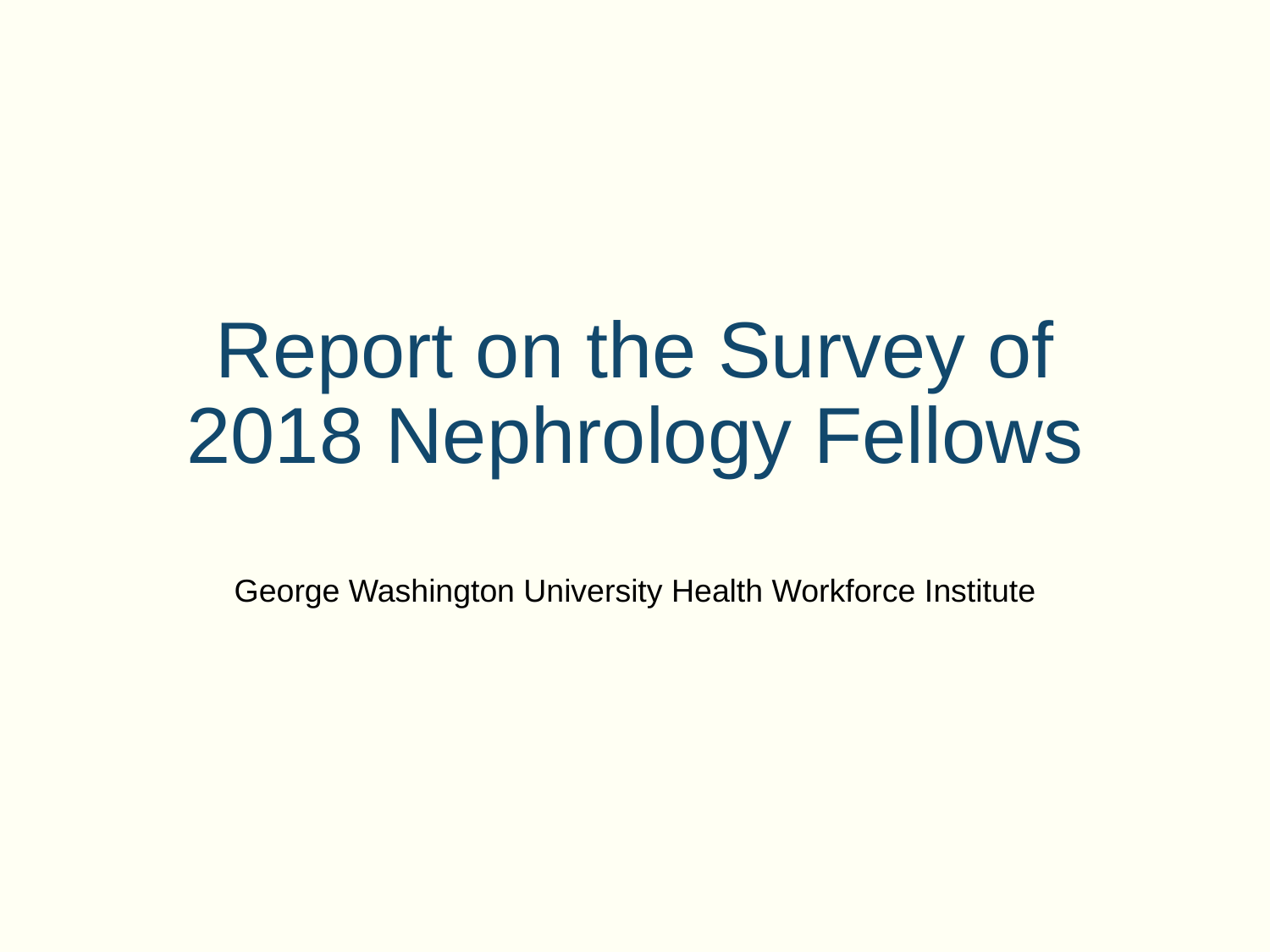

# Report on the Survey of 2018 Nephrology Fellows
George Washington University Health Workforce Institute